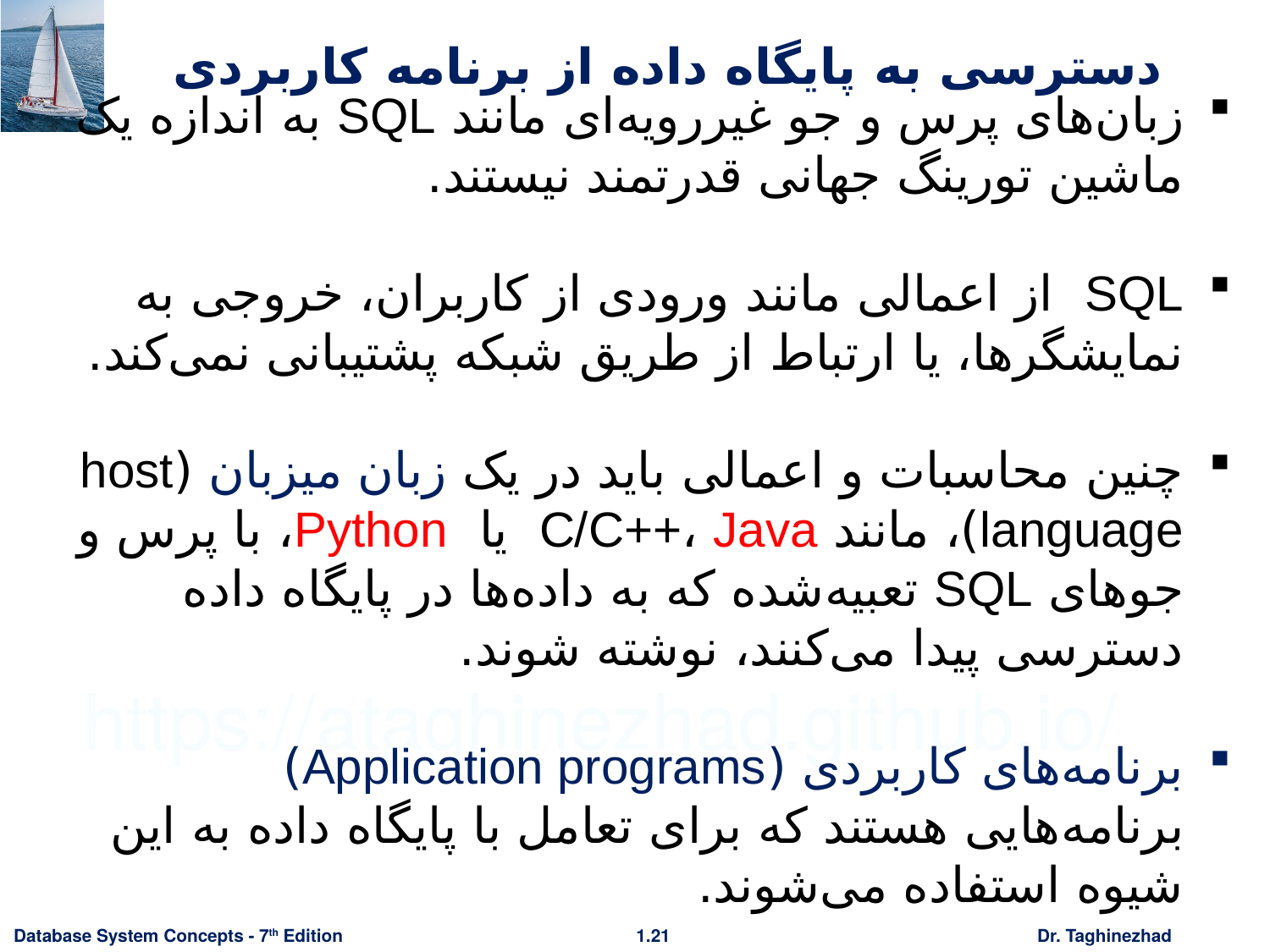

# دسترسی به پایگاه داده از برنامه کاربردی
زبان‌های پرس و جو غیررویه‌ای مانند SQL به اندازه یک ماشین تورینگ جهانی قدرتمند نیستند.

SQL  از اعمالی مانند ورودی از کاربران، خروجی به نمایشگرها، یا ارتباط از طریق شبکه پشتیبانی نمی‌کند.

چنین محاسبات و اعمالی باید در یک زبان میزبان (host language)، مانند C/C++، Java  یا  Python، با پرس و جوهای SQL تعبیه‌شده که به داده‌ها در پایگاه داده دسترسی پیدا می‌کنند، نوشته شوند.

برنامه‌های کاربردی (Application programs) برنامه‌هایی هستند که برای تعامل با پایگاه داده به این شیوه استفاده می‌شوند.